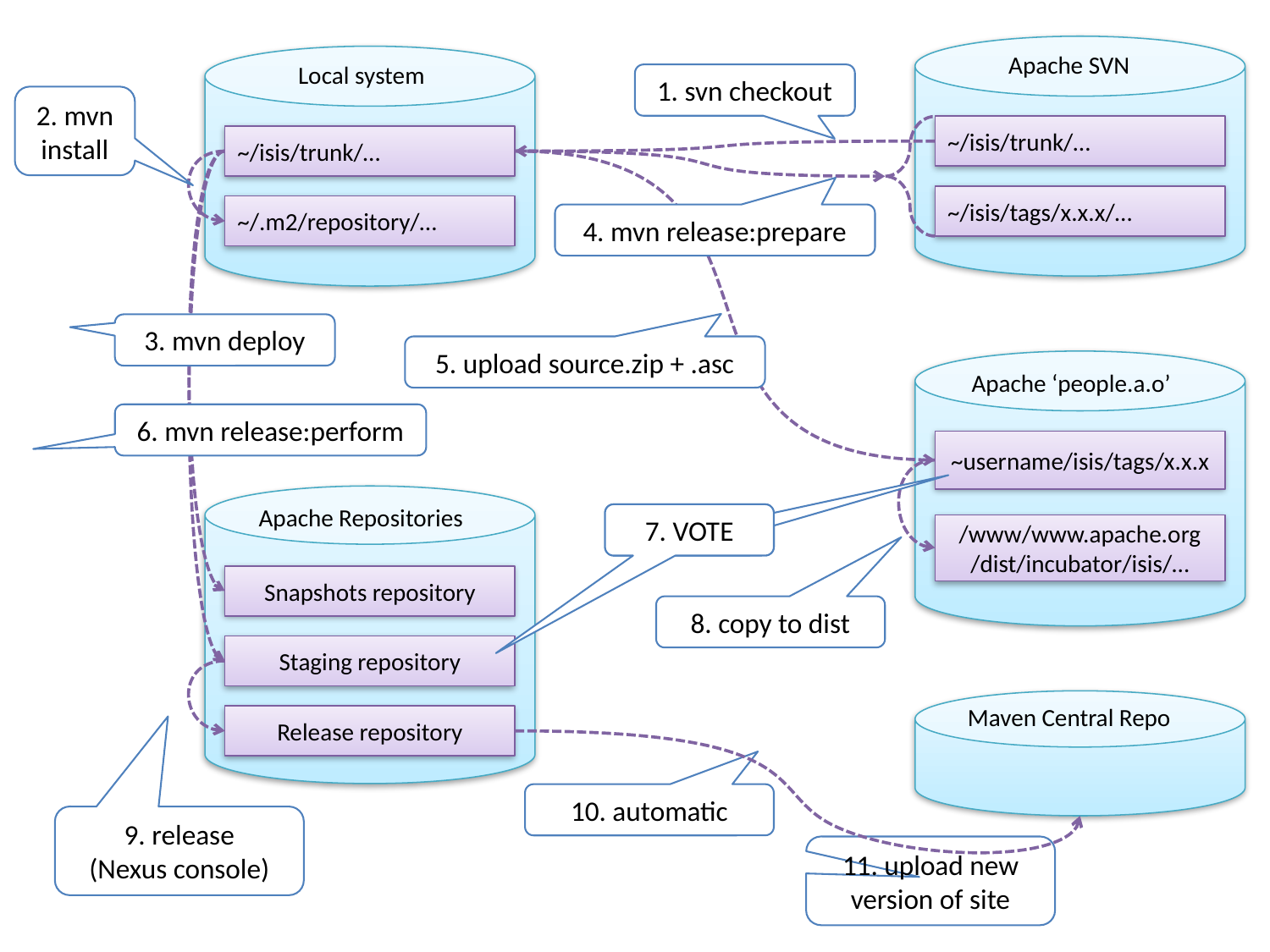

Apache SVN

Local system
1. svn checkout
2. mvn install
~/isis/trunk/…

~/isis/trunk/…
~/isis/tags/x.x.x/…
~/.m2/repository/…
4. mvn release:prepare
3. mvn deploy
5. upload source.zip + .asc

Apache ‘people.a.o’
6. mvn release:perform
~username/isis/tags/x.x.x

Apache Repositories
7. `
7. VOTE
/www/www.apache.org
/dist/incubator/isis/…
Snapshots repository
8. copy to dist
Staging repository

Maven Central Repo
Release repository
10. automatic
9. release
(Nexus console)
11. upload new version of site